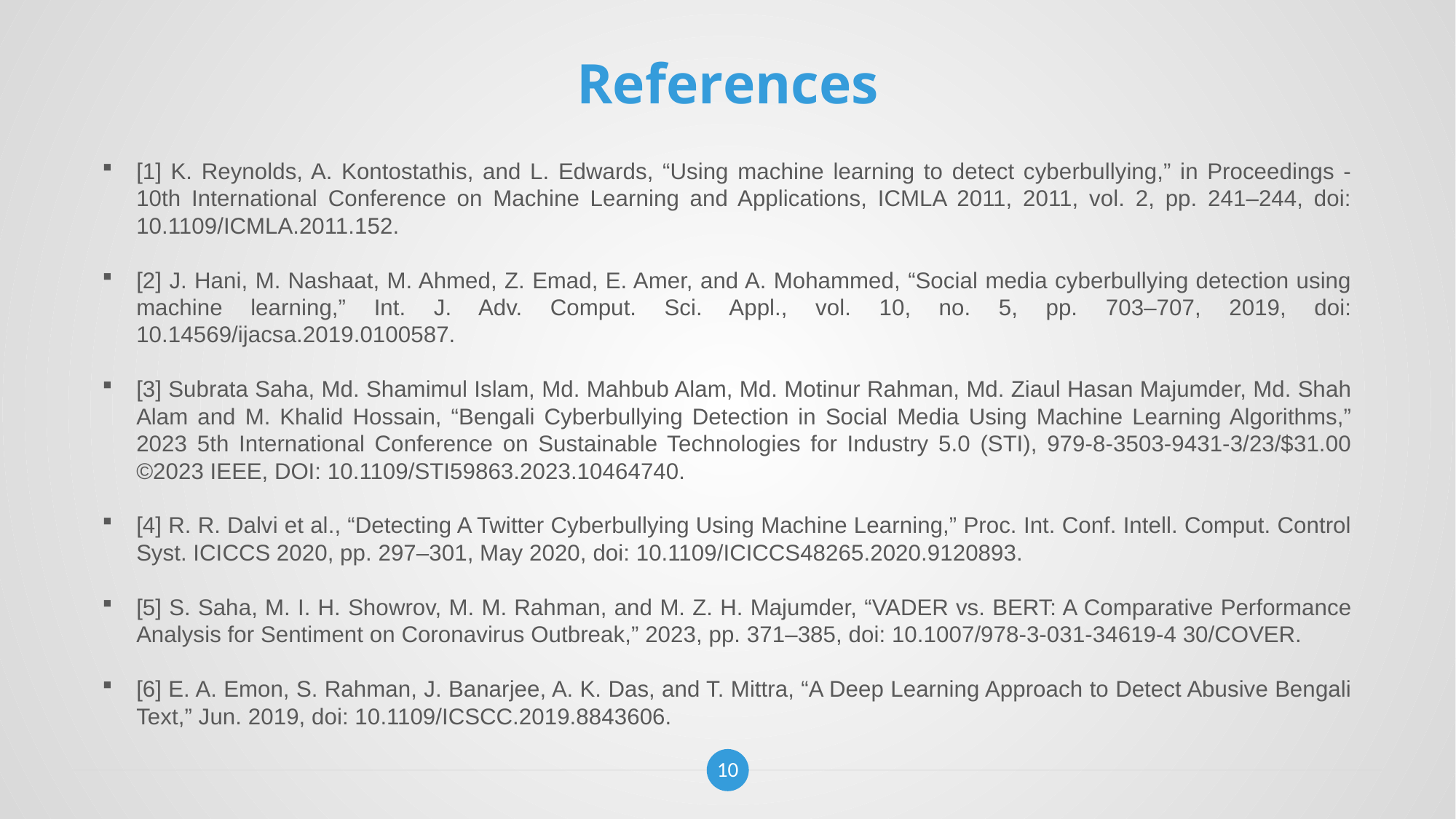

References
[1] K. Reynolds, A. Kontostathis, and L. Edwards, “Using machine learning to detect cyberbullying,” in Proceedings - 10th International Conference on Machine Learning and Applications, ICMLA 2011, 2011, vol. 2, pp. 241–244, doi: 10.1109/ICMLA.2011.152.

[2] J. Hani, M. Nashaat, M. Ahmed, Z. Emad, E. Amer, and A. Mohammed, “Social media cyberbullying detection using machine learning,” Int. J. Adv. Comput. Sci. Appl., vol. 10, no. 5, pp. 703–707, 2019, doi: 10.14569/ijacsa.2019.0100587.

[3] Subrata Saha, Md. Shamimul Islam, Md. Mahbub Alam, Md. Motinur Rahman, Md. Ziaul Hasan Majumder, Md. Shah Alam and M. Khalid Hossain, “Bengali Cyberbullying Detection in Social Media Using Machine Learning Algorithms,” 2023 5th International Conference on Sustainable Technologies for Industry 5.0 (STI), 979-8-3503-9431-3/23/$31.00 ©2023 IEEE, DOI: 10.1109/STI59863.2023.10464740.

[4] R. R. Dalvi et al., “Detecting A Twitter Cyberbullying Using Machine Learning,” Proc. Int. Conf. Intell. Comput. Control Syst. ICICCS 2020, pp. 297–301, May 2020, doi: 10.1109/ICICCS48265.2020.9120893.

[5] S. Saha, M. I. H. Showrov, M. M. Rahman, and M. Z. H. Majumder, “VADER vs. BERT: A Comparative Performance Analysis for Sentiment on Coronavirus Outbreak,” 2023, pp. 371–385, doi: 10.1007/978-3-031-34619-4 30/COVER.

[6] E. A. Emon, S. Rahman, J. Banarjee, A. K. Das, and T. Mittra, “A Deep Learning Approach to Detect Abusive Bengali Text,” Jun. 2019, doi: 10.1109/ICSCC.2019.8843606.
10